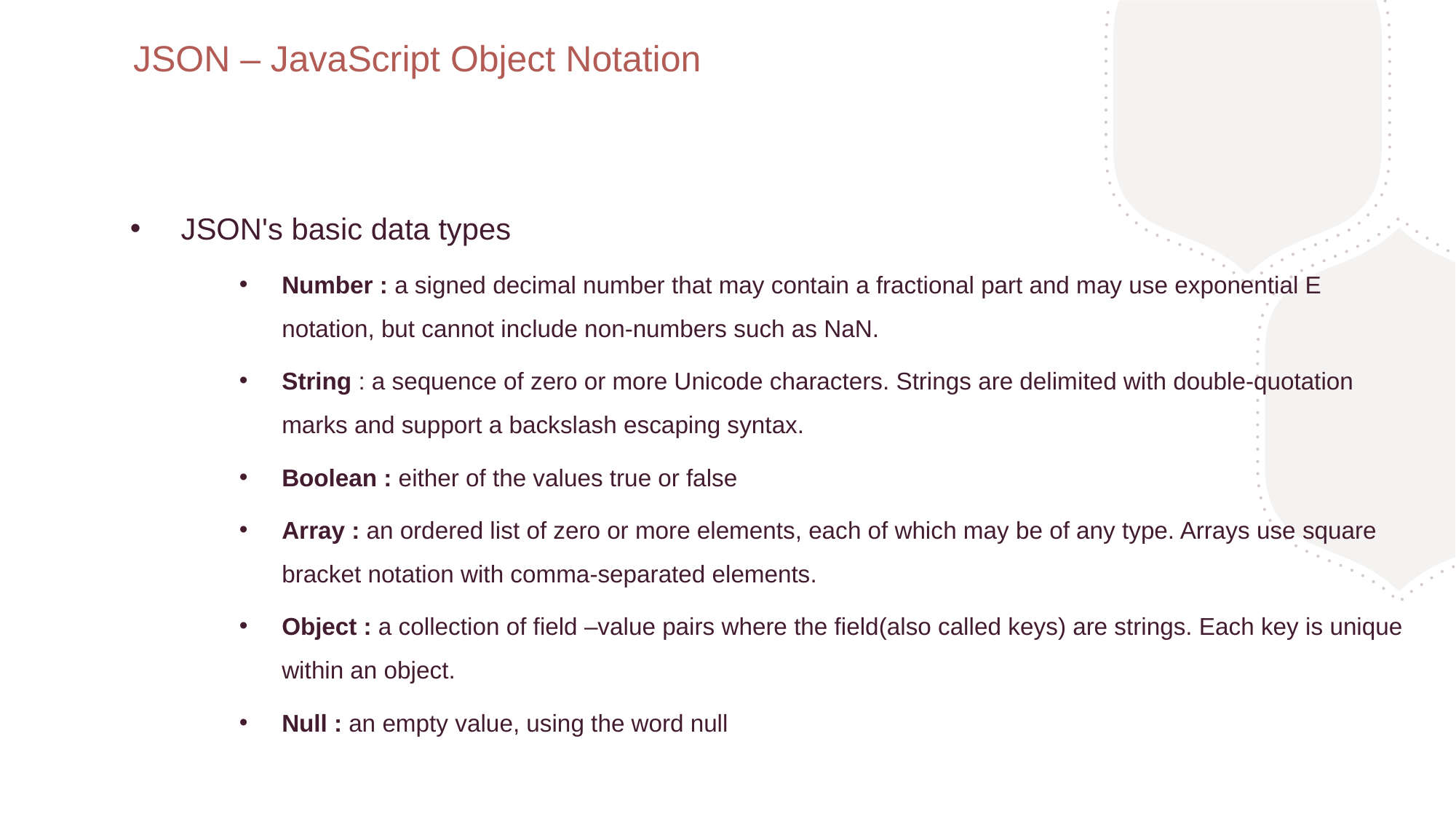

JSON – JavaScript Object Notation
 JSON's basic data types
Number : a signed decimal number that may contain a fractional part and may use exponential E notation, but cannot include non-numbers such as NaN.
String : a sequence of zero or more Unicode characters. Strings are delimited with double-quotation marks and support a backslash escaping syntax.
Boolean : either of the values true or false
Array : an ordered list of zero or more elements, each of which may be of any type. Arrays use square bracket notation with comma-separated elements.
Object : a collection of field –value pairs where the field(also called keys) are strings. Each key is unique within an object.
Null : an empty value, using the word null